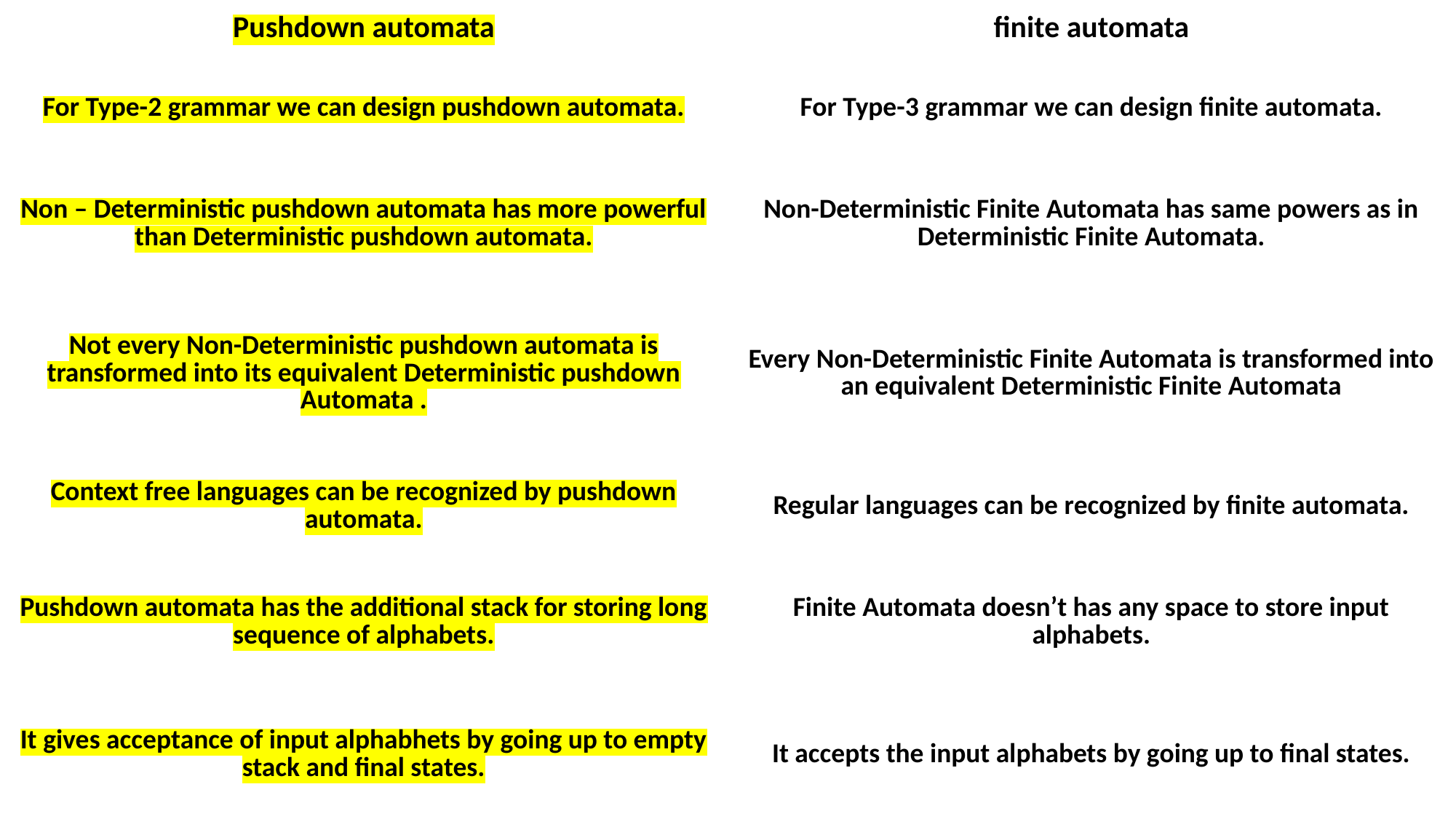

| Pushdown automata | finite automata |
| --- | --- |
| For Type-2 grammar we can design pushdown automata. | For Type-3 grammar we can design finite automata. |
| Non – Deterministic pushdown automata has more powerful than Deterministic pushdown automata. | Non-Deterministic Finite Automata has same powers as in Deterministic Finite Automata. |
| Not every Non-Deterministic pushdown automata is transformed into its equivalent Deterministic pushdown Automata . | Every Non-Deterministic Finite Automata is transformed into an equivalent Deterministic Finite Automata |
| Context free languages can be recognized by pushdown automata. | Regular languages can be recognized by finite automata. |
| Pushdown automata has the additional stack for storing long sequence of alphabets. | Finite Automata doesn’t has any space to store input alphabets. |
| It gives acceptance of input alphabhets by going up to empty stack and final states. | It accepts the input alphabets by going up to final states. |